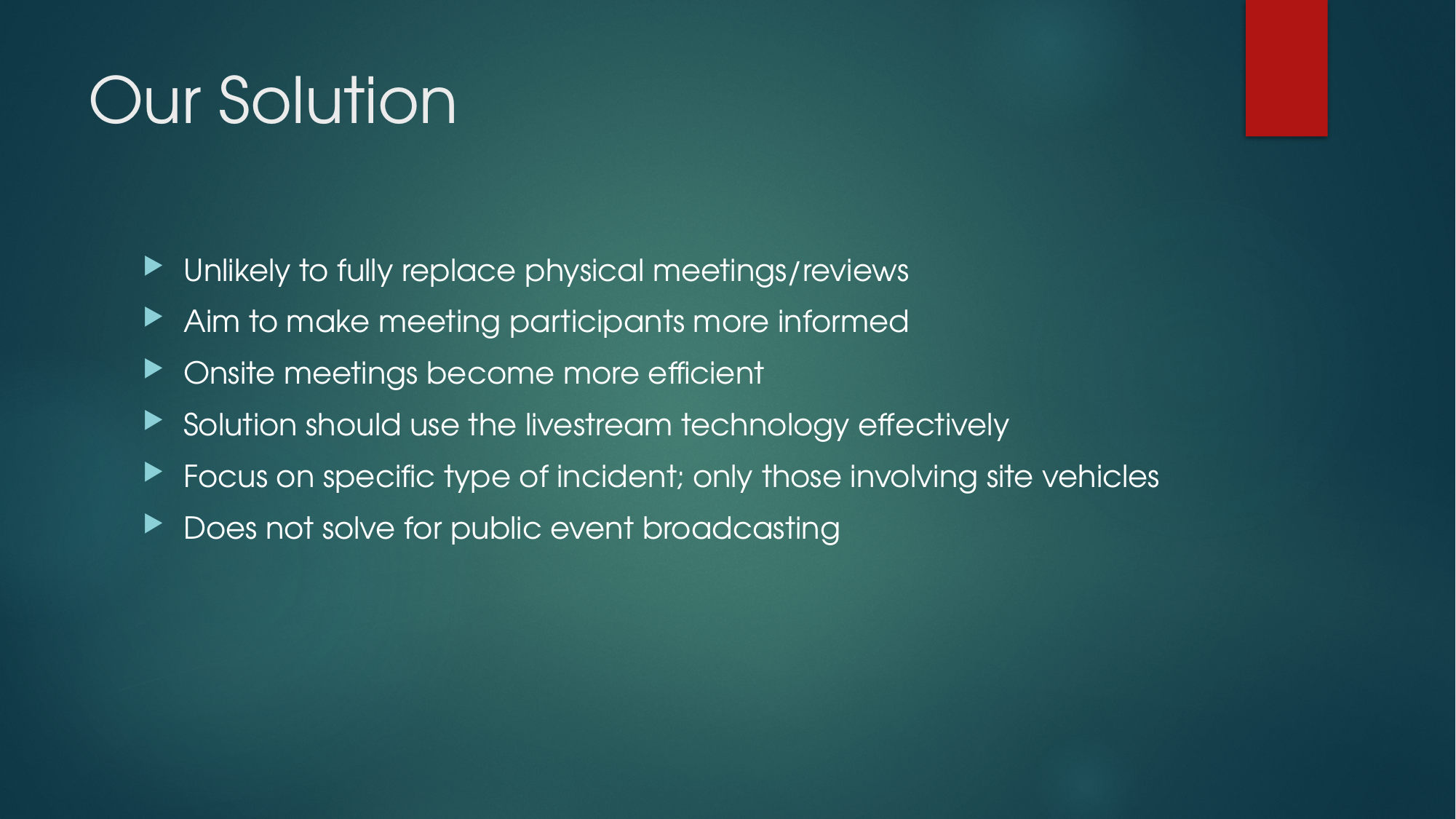

# Our Solution
Unlikely to fully replace physical meetings/reviews
Aim to make meeting participants more informed
Onsite meetings become more efficient
Solution should use the livestream technology effectively
Focus on specific type of incident; only those involving site vehicles
Does not solve for public event broadcasting